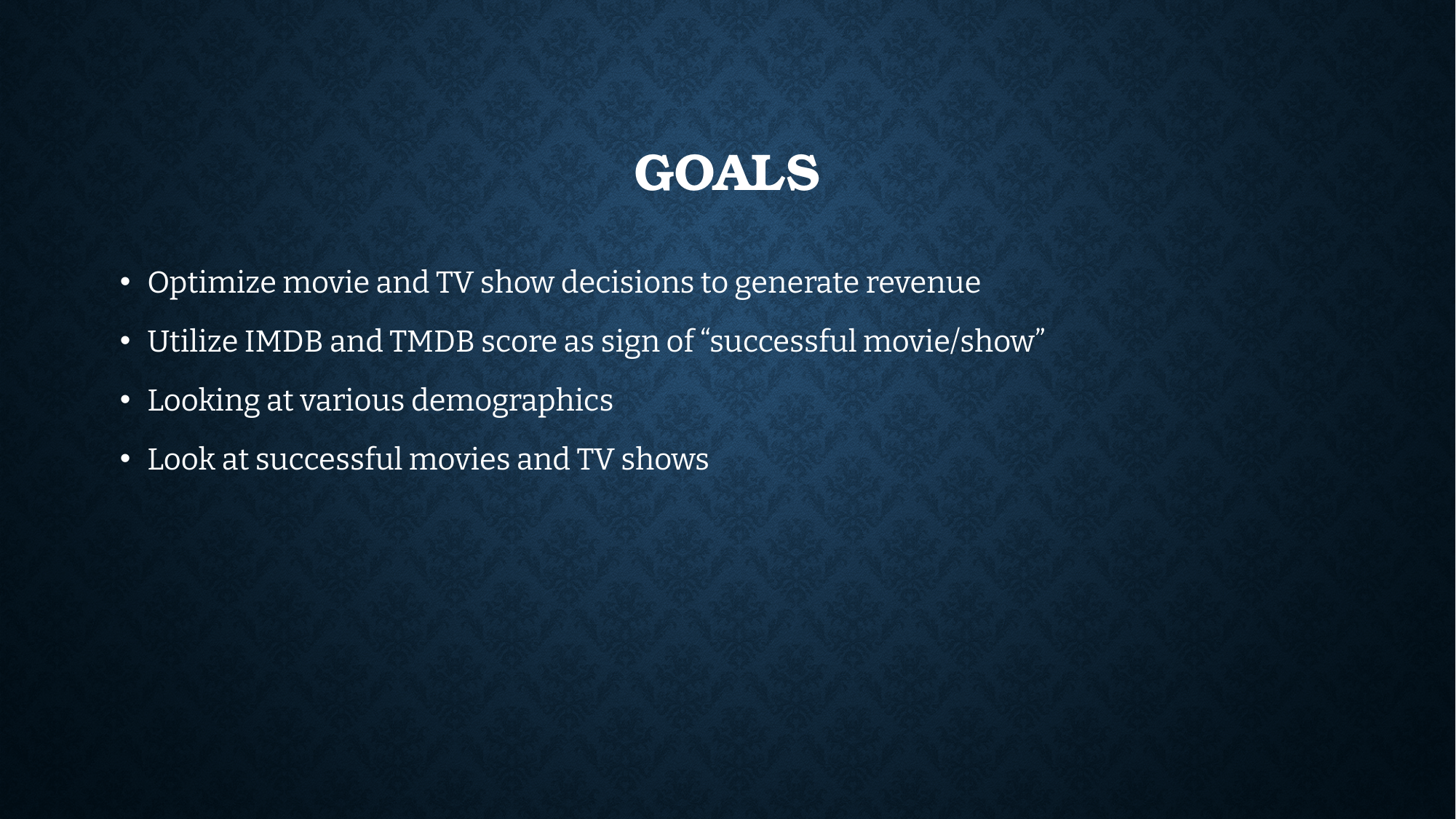

# GOALS
Optimize movie and TV show decisions to generate revenue
Utilize IMDB and TMDB score as sign of “successful movie/show”
Looking at various demographics
Look at successful movies and TV shows